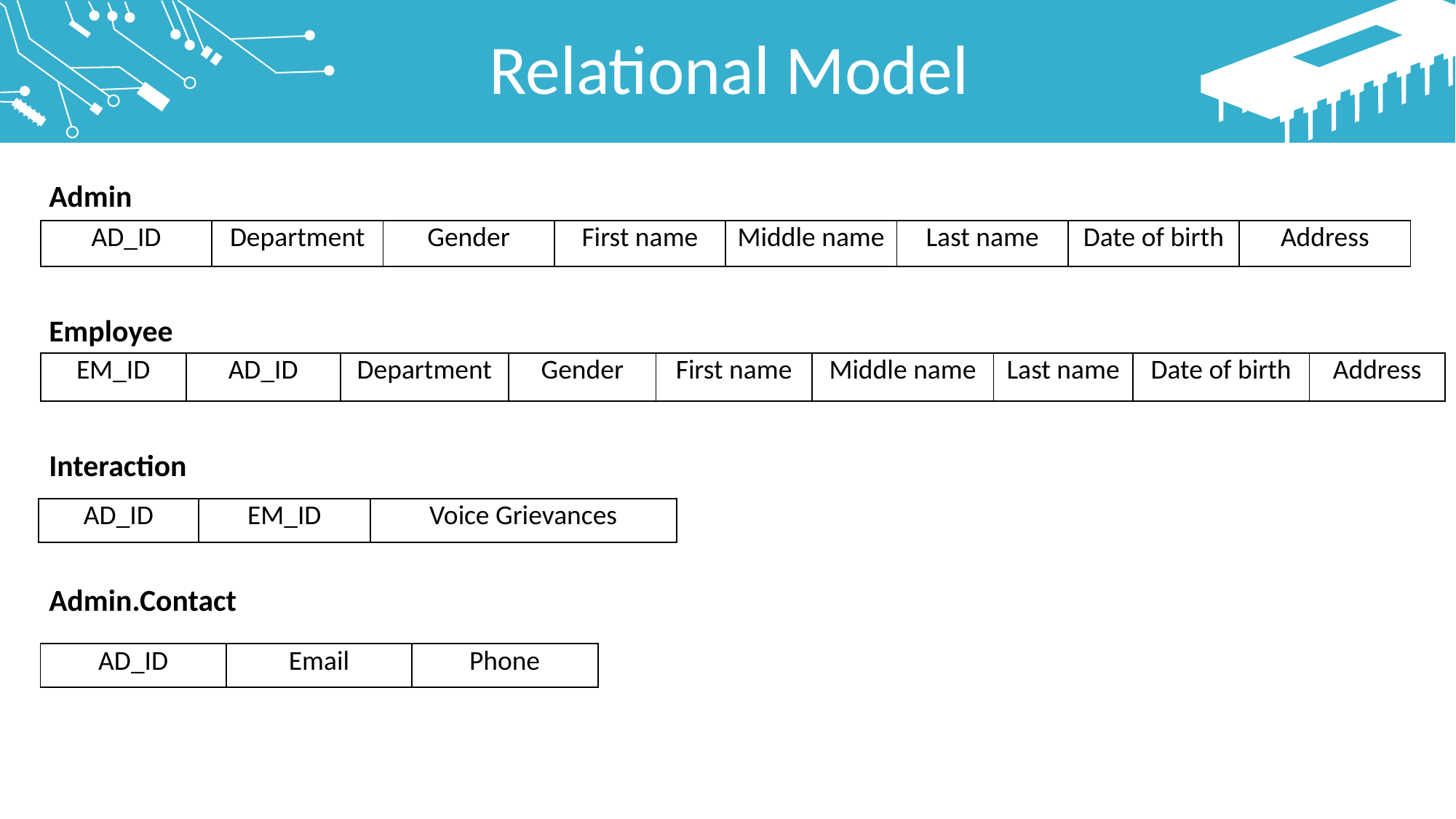

Relational Model
Admin

Employee

Interaction

Admin.Contact

| AD\_ID | Department | Gender | First name | Middle name | Last name | Date of birth | Address |
| --- | --- | --- | --- | --- | --- | --- | --- |
| EM\_ID | AD\_ID | Department | Gender | First name | Middle name | Last name | Date of birth | Address |
| --- | --- | --- | --- | --- | --- | --- | --- | --- |
| AD\_ID | EM\_ID | Voice Grievances |
| --- | --- | --- |
| AD\_ID | Email | Phone |
| --- | --- | --- |